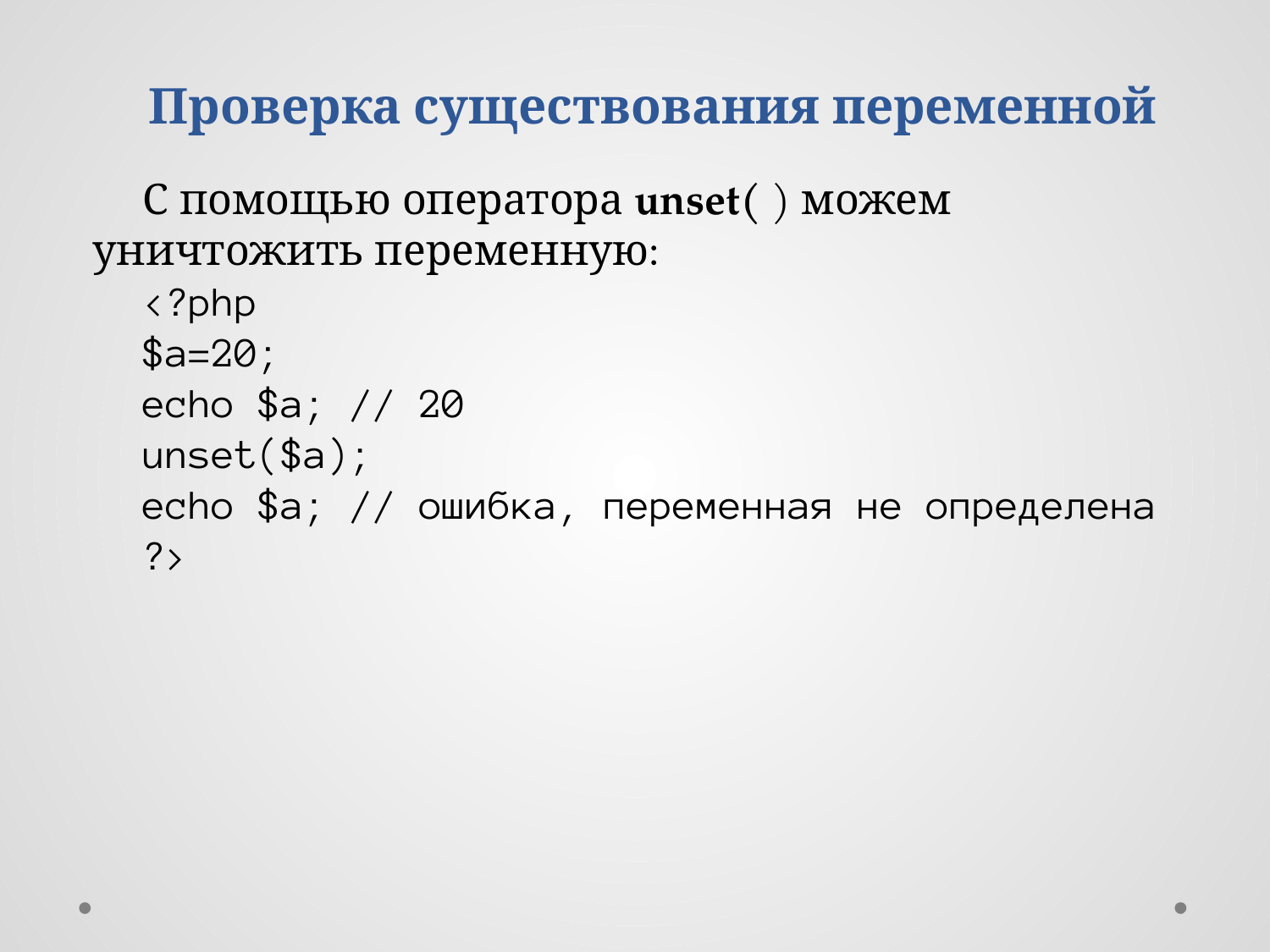

Проверка существования переменной
С помощью оператора unset( ) можем уничтожить переменную:
<?php
$a=20;
echo $a; // 20
unset($a);
echo $a; // ошибка, переменная не определена
?>